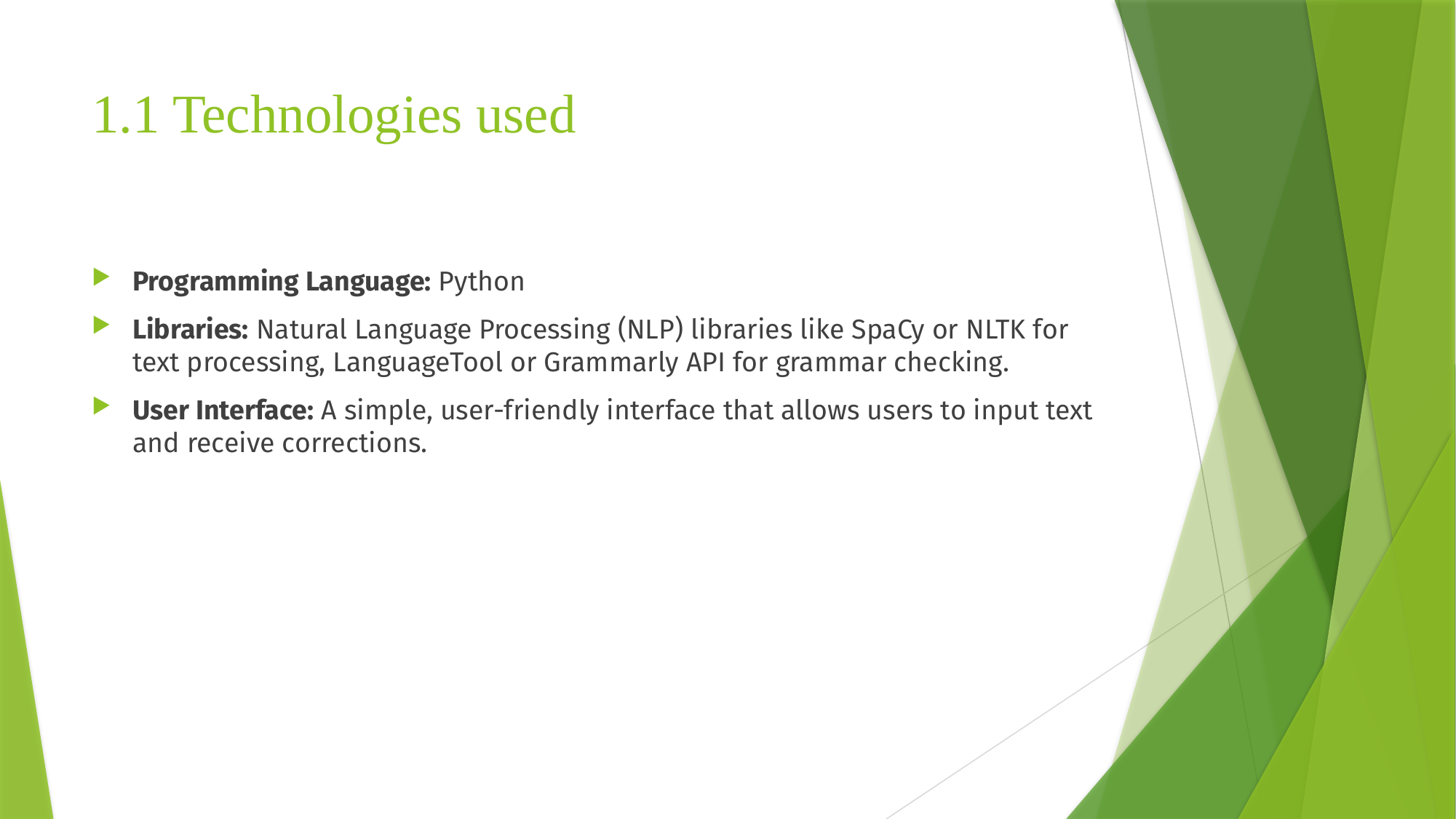

# 1.1 Technologies used
Programming Language: Python
Libraries: Natural Language Processing (NLP) libraries like SpaCy or NLTK for text processing, LanguageTool or Grammarly API for grammar checking.
User Interface: A simple, user-friendly interface that allows users to input text and receive corrections.